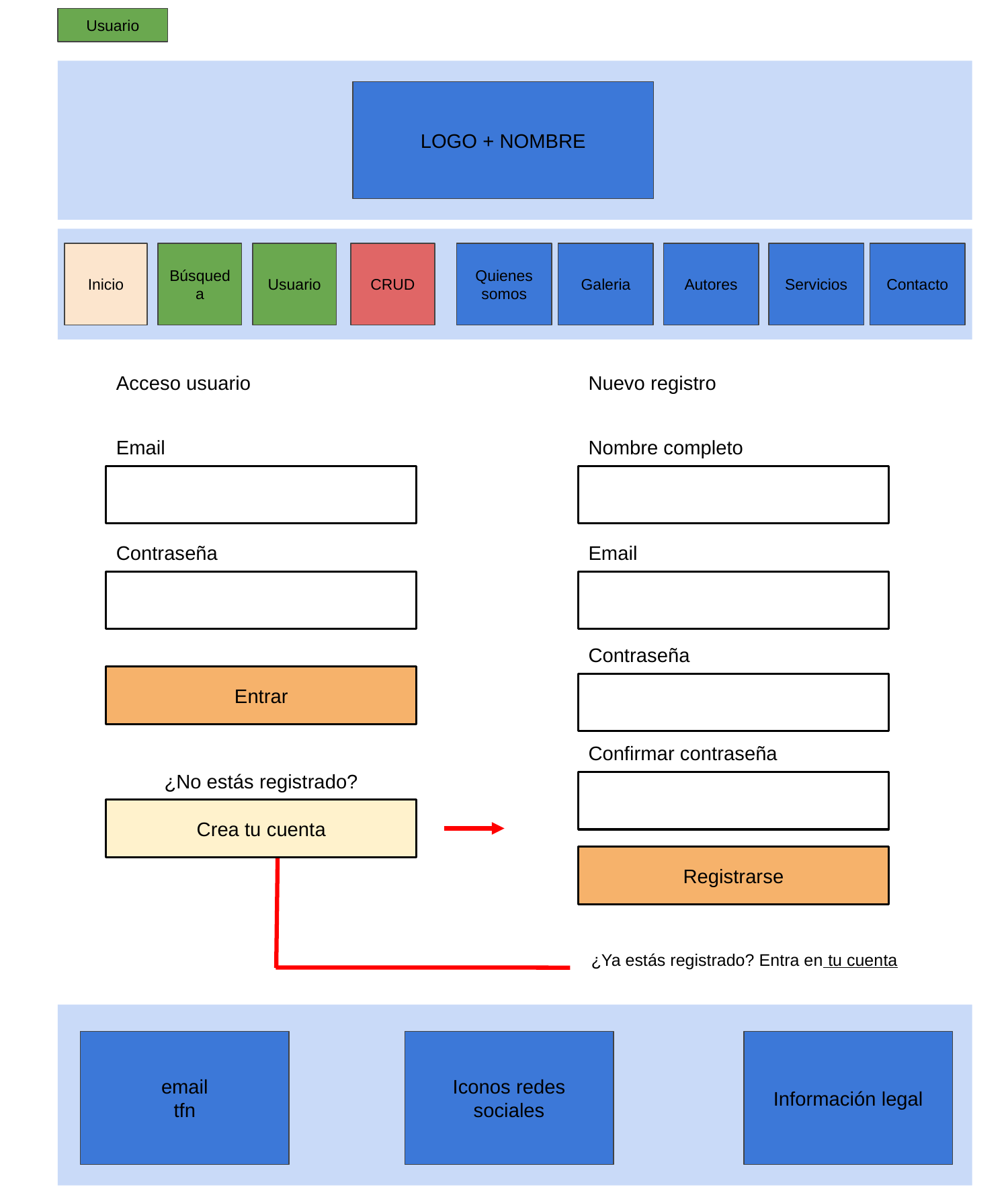

Usuario

LOGO + NOMBRE

Inicio
Búsqueda
Usuario
CRUD
Quienes somos
Galeria
Autores
Servicios
Contacto
Acceso usuario
Nuevo registro
Email
Nombre completo

Contraseña
Email

Contraseña
Entrar

Confirmar contraseña
¿No estás registrado?

Crea tu cuenta
Registrarse
¿Ya estás registrado? Entra en tu cuenta

email
tfn
Iconos redes sociales
Información legal